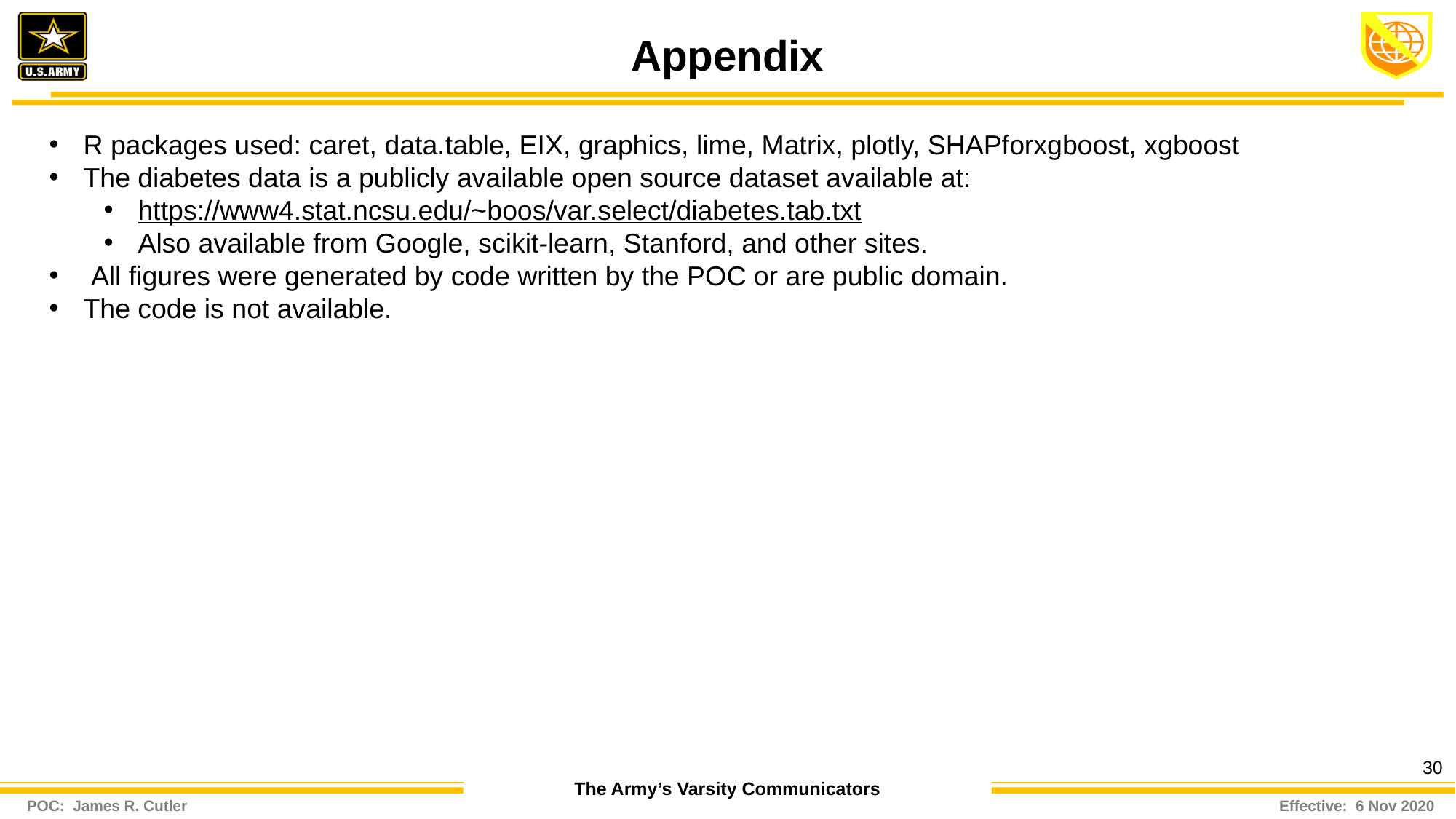

# Appendix
R packages used: caret, data.table, EIX, graphics, lime, Matrix, plotly, SHAPforxgboost, xgboost
The diabetes data is a publicly available open source dataset available at:
https://www4.stat.ncsu.edu/~boos/var.select/diabetes.tab.txt
Also available from Google, scikit-learn, Stanford, and other sites.
 All figures were generated by code written by the POC or are public domain.
The code is not available.
30